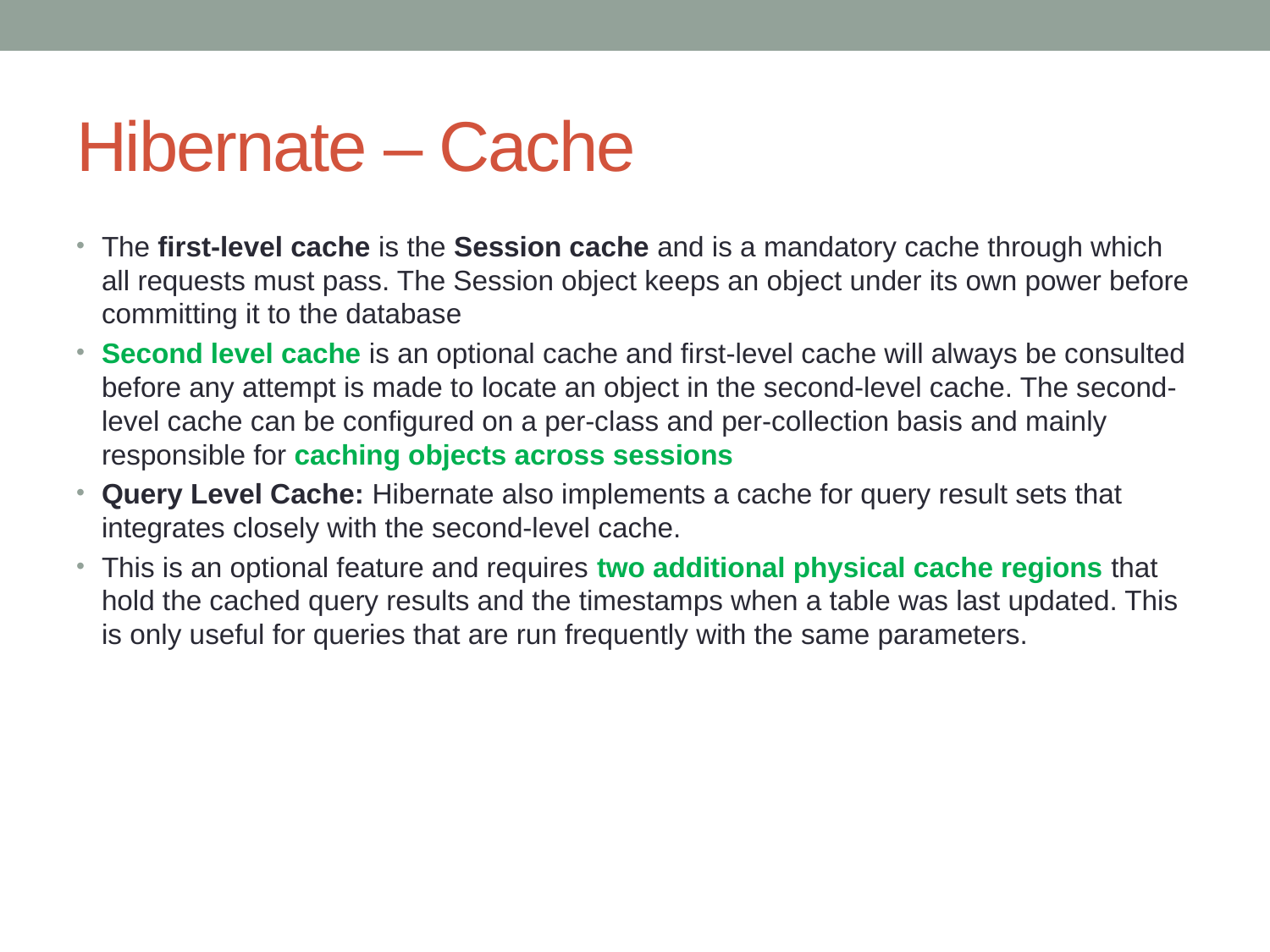

# Hibernate – Cache
The first-level cache is the Session cache and is a mandatory cache through which all requests must pass. The Session object keeps an object under its own power before committing it to the database
Second level cache is an optional cache and first-level cache will always be consulted before any attempt is made to locate an object in the second-level cache. The second-level cache can be configured on a per-class and per-collection basis and mainly responsible for caching objects across sessions
Query Level Cache: Hibernate also implements a cache for query result sets that integrates closely with the second-level cache.
This is an optional feature and requires two additional physical cache regions that hold the cached query results and the timestamps when a table was last updated. This is only useful for queries that are run frequently with the same parameters.